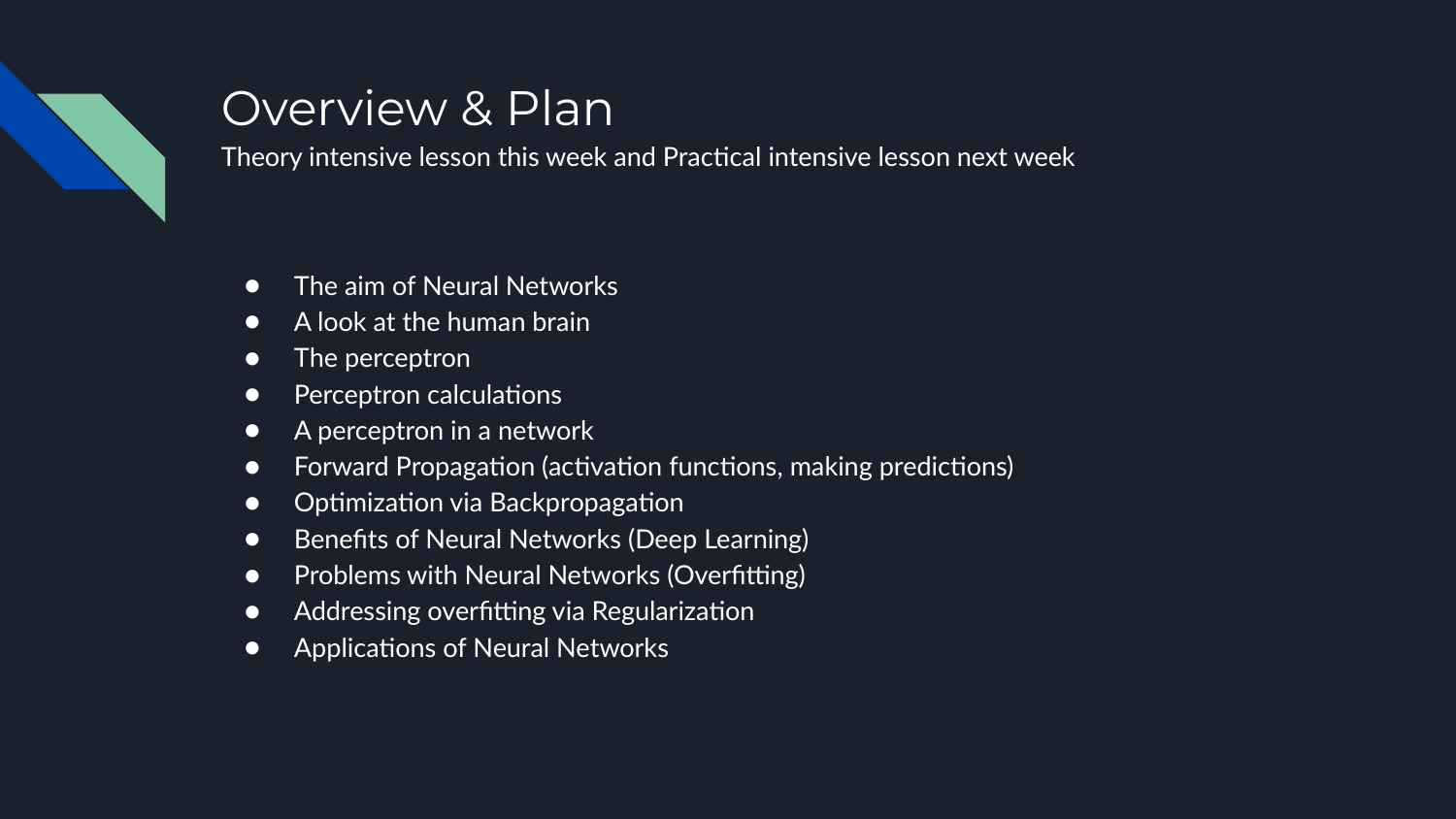

# Overview & Plan
Theory intensive lesson this week and Practical intensive lesson next week

The aim of Neural Networks
A look at the human brain
The perceptron
Perceptron calculations
A perceptron in a network
Forward Propagation (activation functions, making predictions)
Optimization via Backpropagation
Benefits of Neural Networks (Deep Learning)
Problems with Neural Networks (Overfitting)
Addressing overfitting via Regularization
Applications of Neural Networks